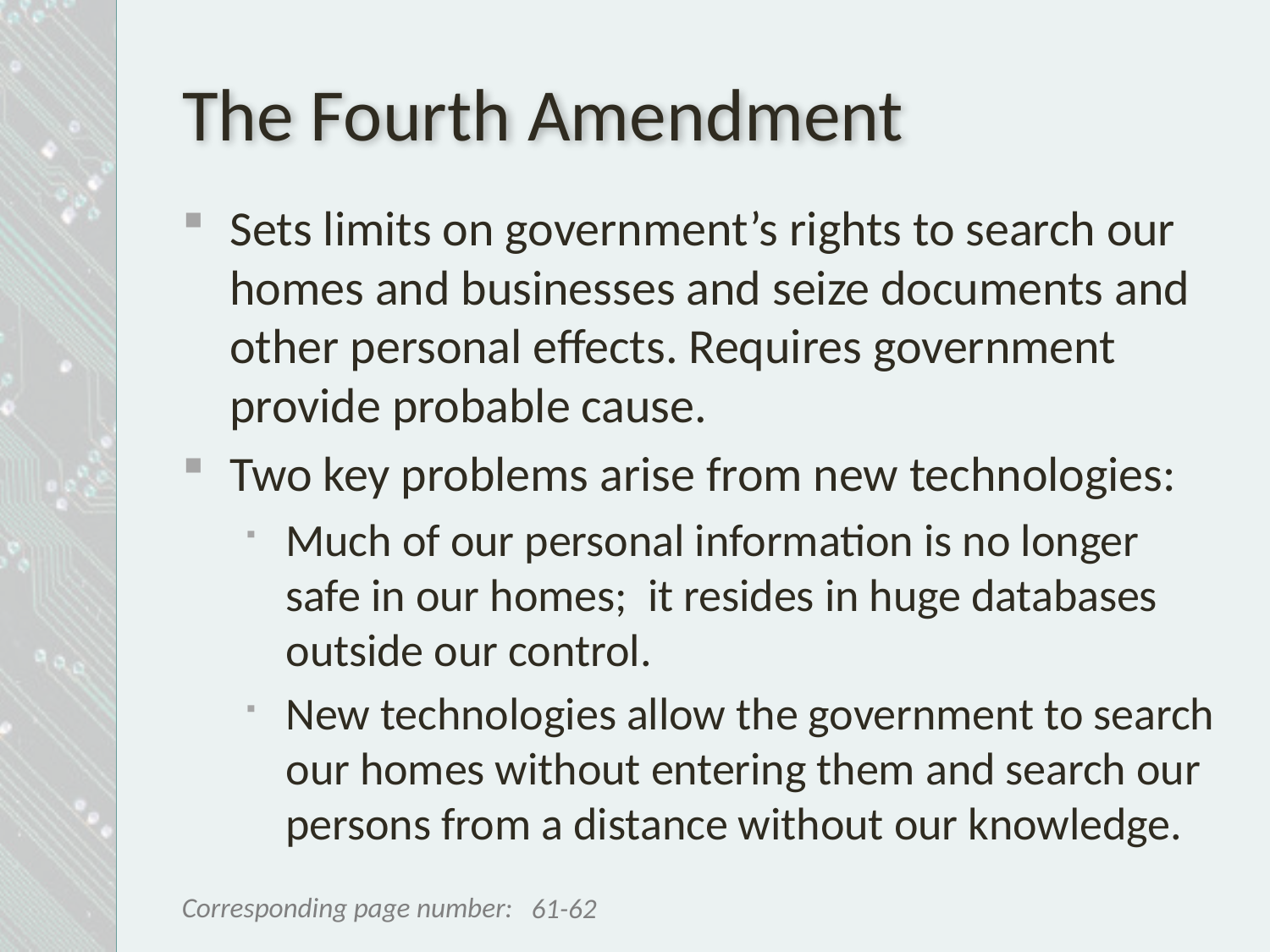

# The Fourth Amendment
Sets limits on government’s rights to search our homes and businesses and seize documents and other personal effects. Requires government provide probable cause.
Two key problems arise from new technologies:
Much of our personal information is no longer safe in our homes;  it resides in huge databases outside our control.
New technologies allow the government to search our homes without entering them and search our persons from a distance without our knowledge.

61-62